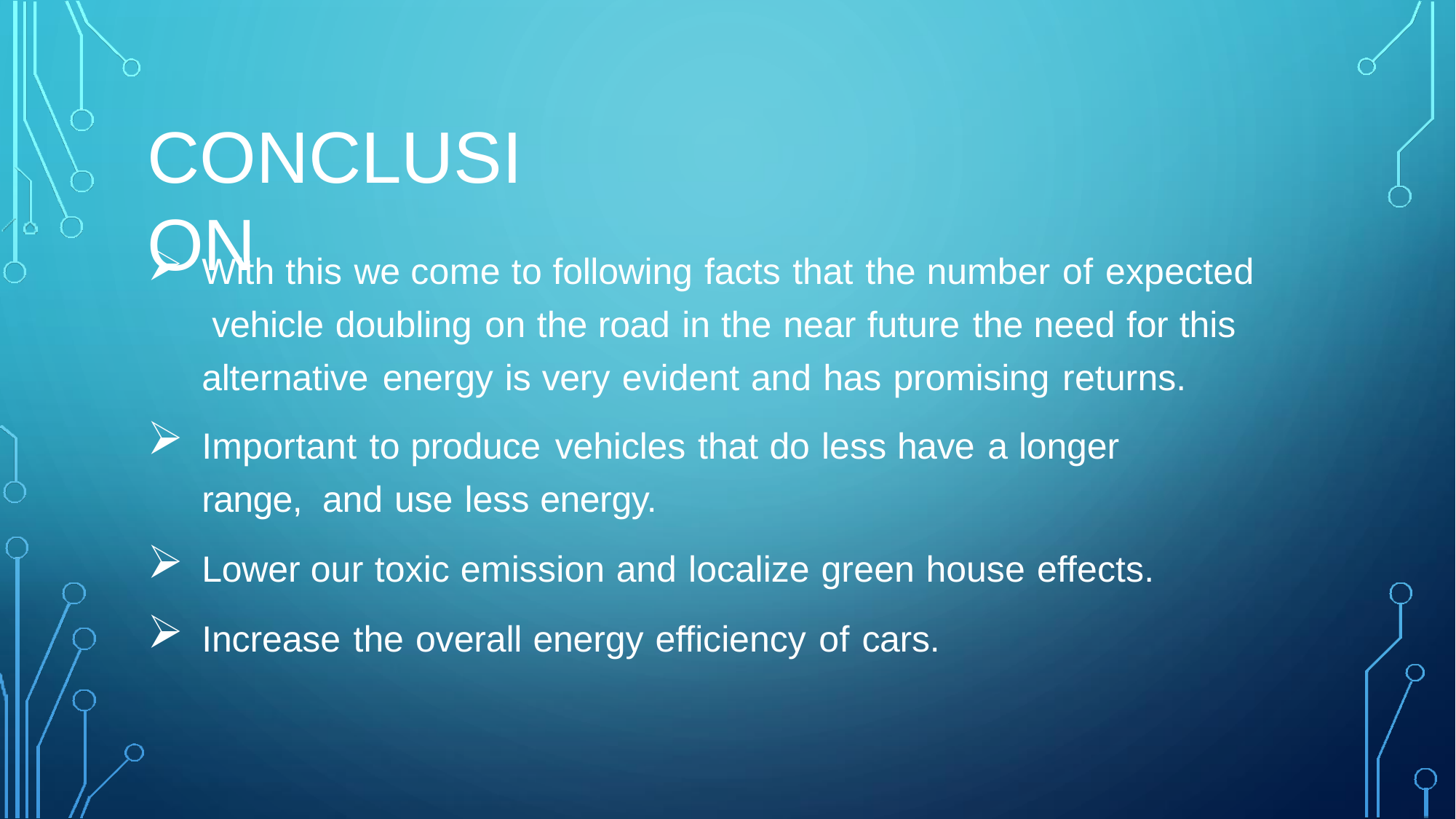

# CONCLUSION
With this we come to following facts that the number of expected  vehicle doubling on the road in the near future the need for this  alternative energy is very evident and has promising returns.
Important to produce vehicles that do less have a longer range,  and use less energy.
Lower our toxic emission and localize green house effects.
Increase the overall energy efficiency of cars.